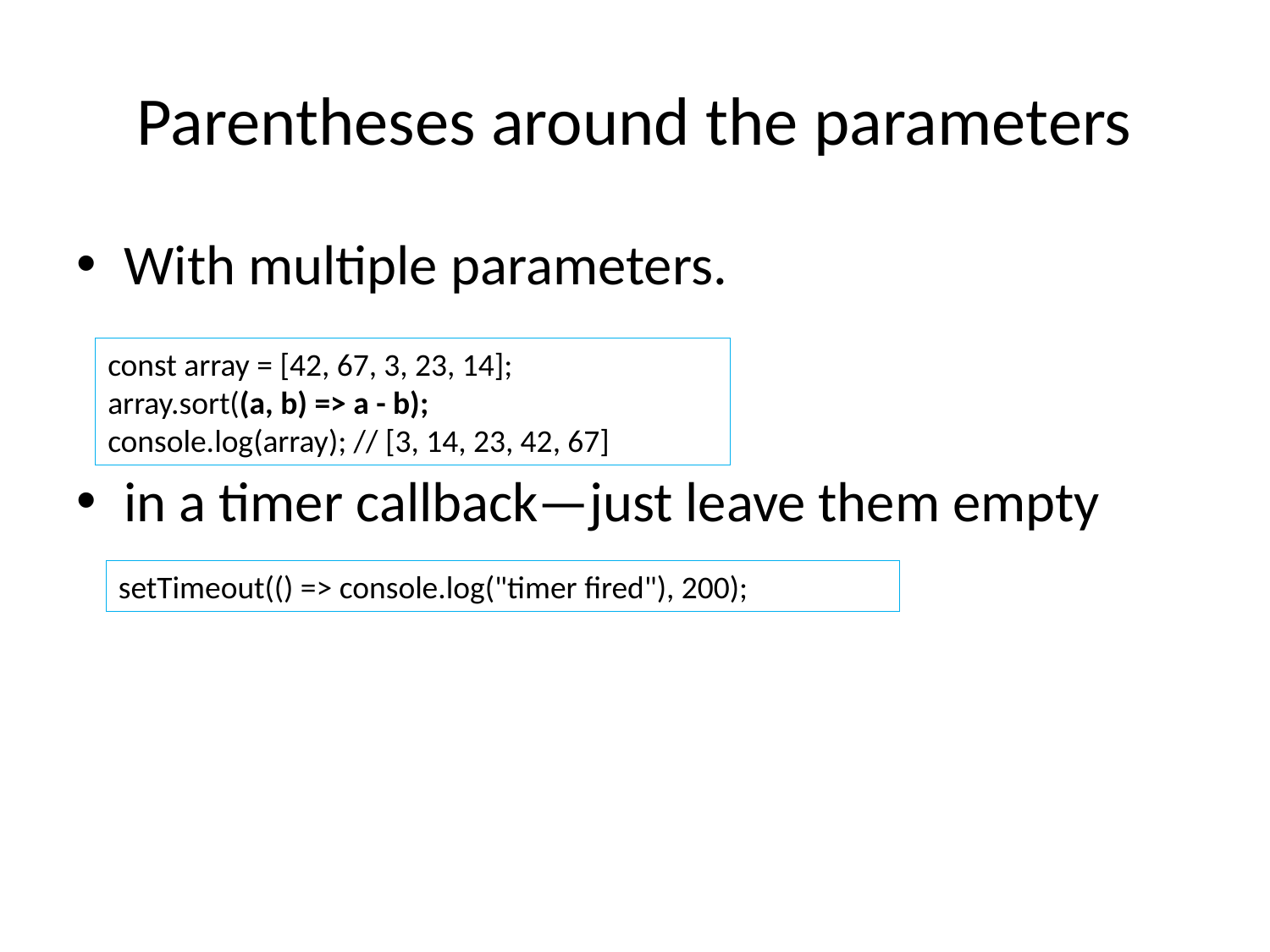

# Parentheses around the parameters
With multiple parameters.

in a timer callback—just leave them empty
const array = [42, 67, 3, 23, 14];
array.sort((a, b) => a - b);
console.log(array); // [3, 14, 23, 42, 67]
setTimeout(() => console.log("timer fired"), 200);